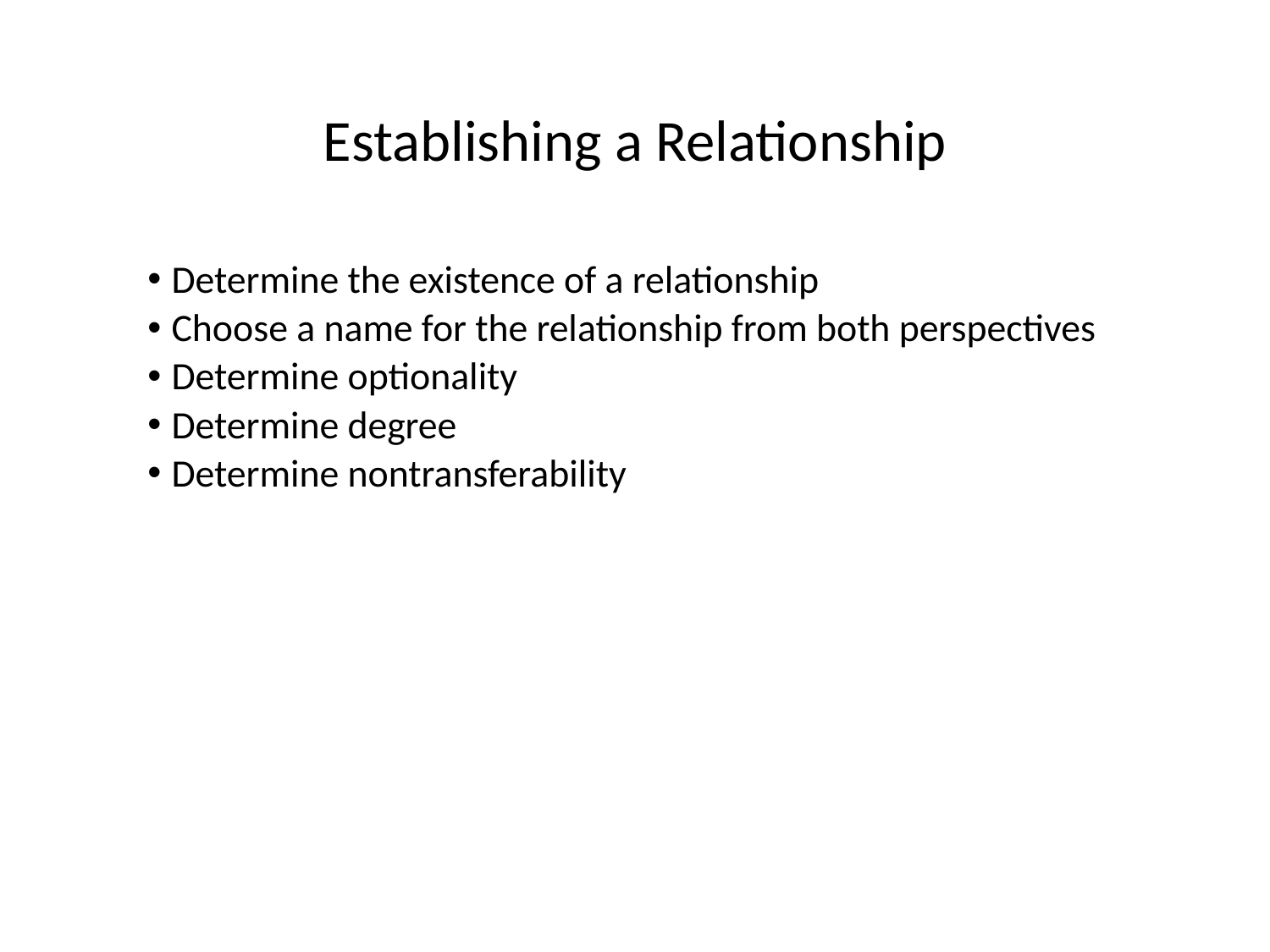

# Establishing a Relationship
Determine the existence of a relationship
Choose a name for the relationship from both perspectives
Determine optionality
Determine degree
Determine nontransferability